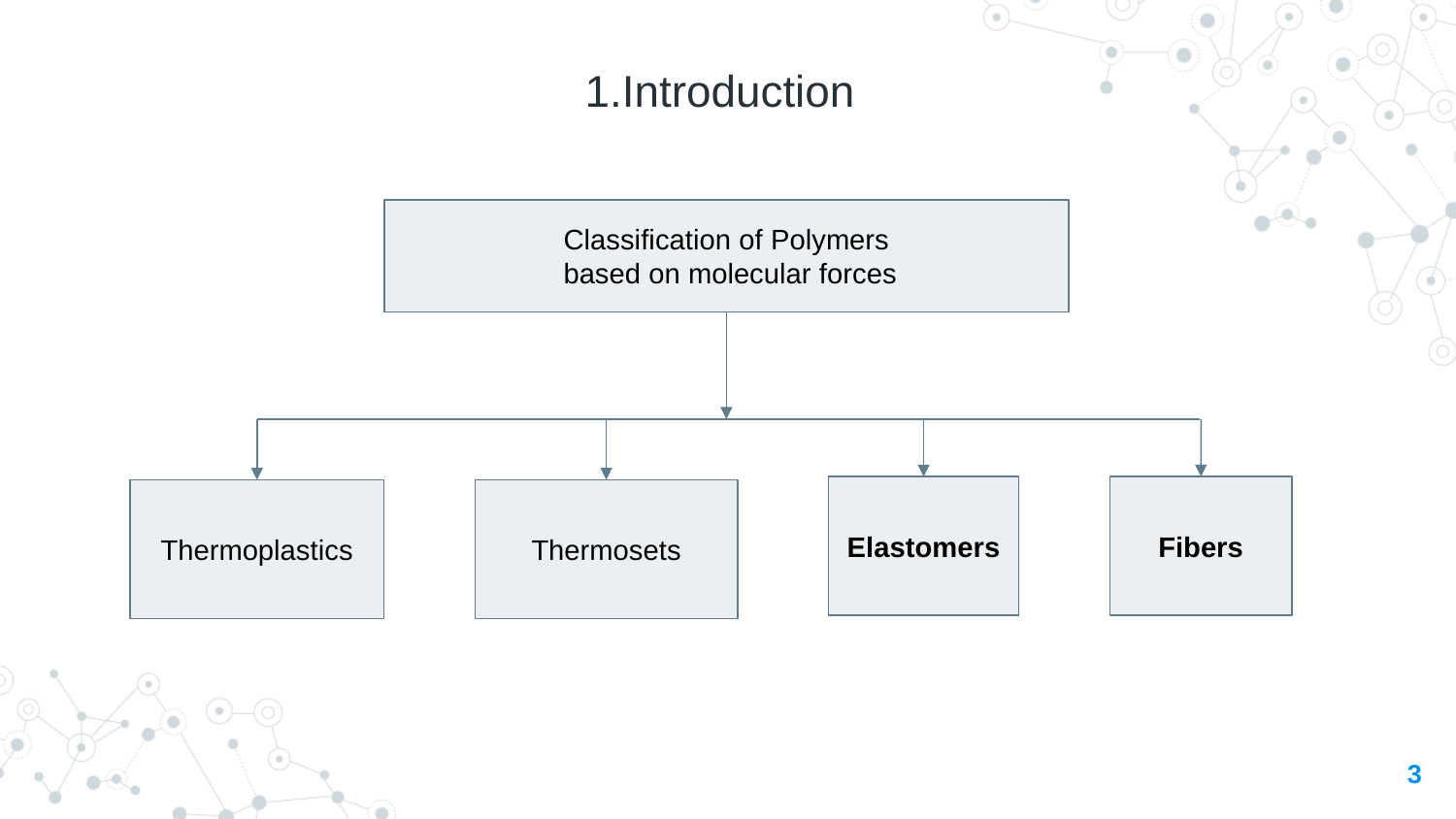

# 1.Introduction
Classification of Polymers
 based on molecular forces
Elastomers
Fibers
Thermoplastics
Thermosets
3